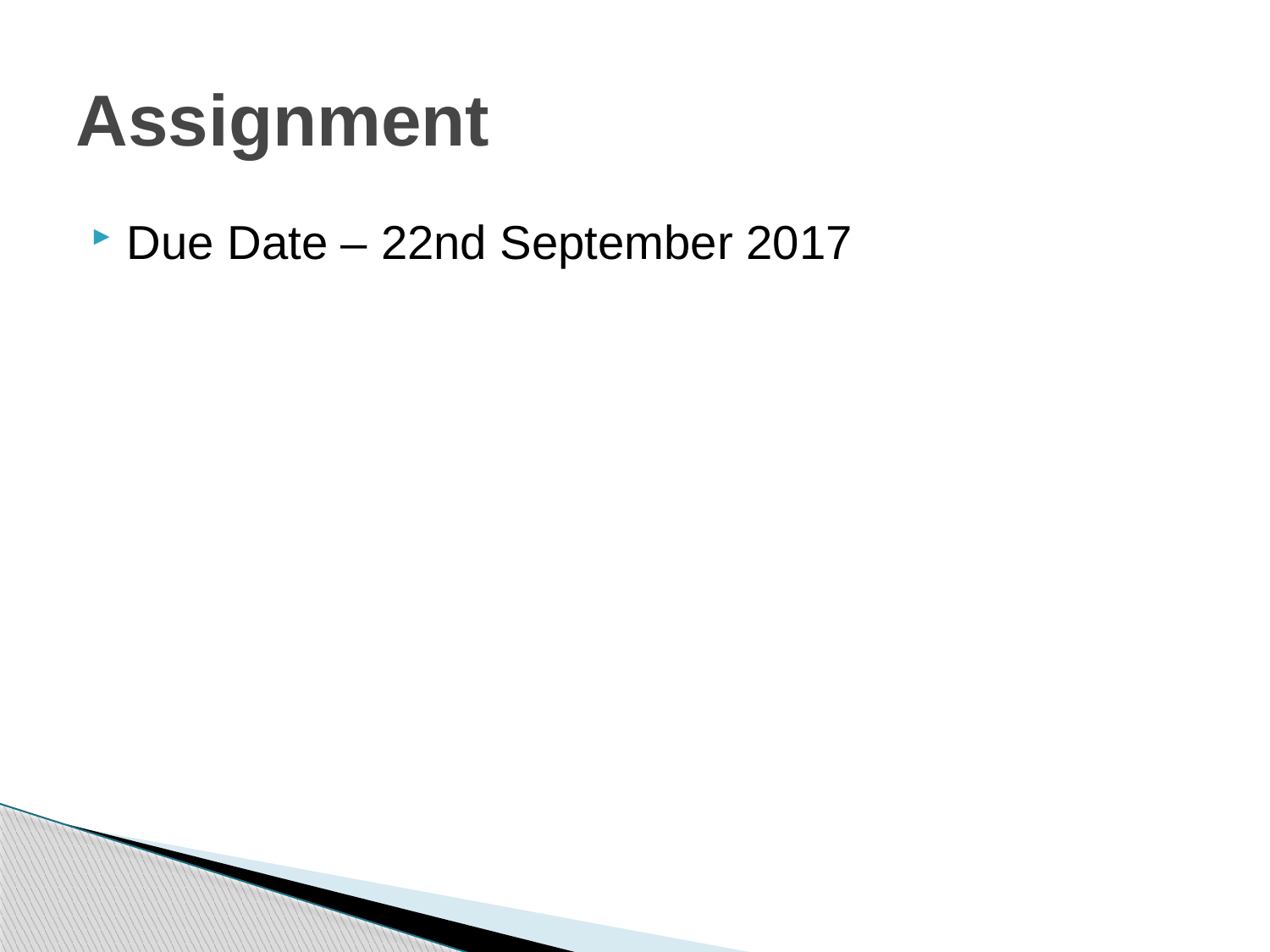

# Assignment
Due Date – 22nd September 2017